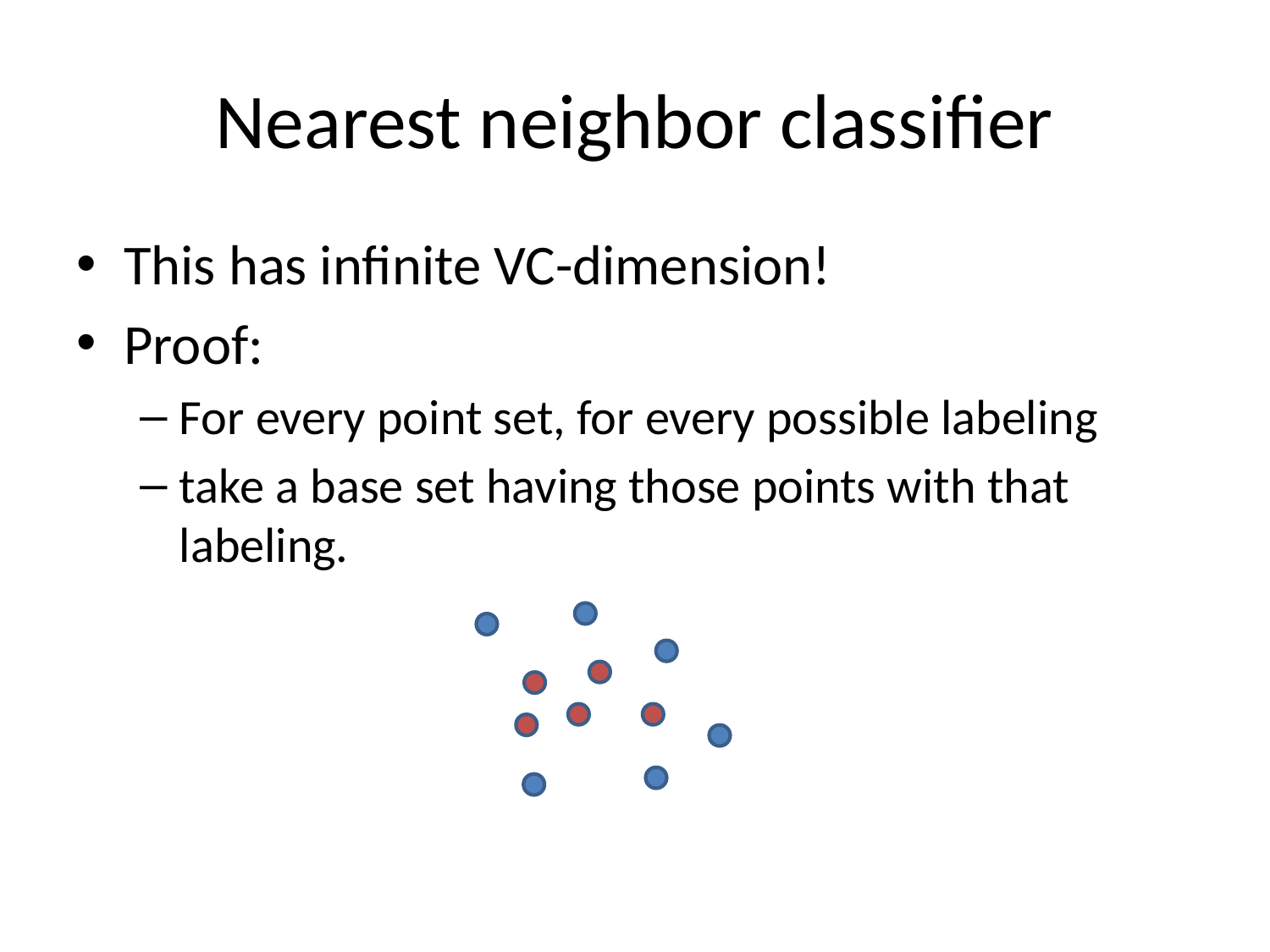

# Nearest neighbor classifier
This has infinite VC-dimension!
Proof:
For every point set, for every possible labeling
take a base set having those points with that labeling.